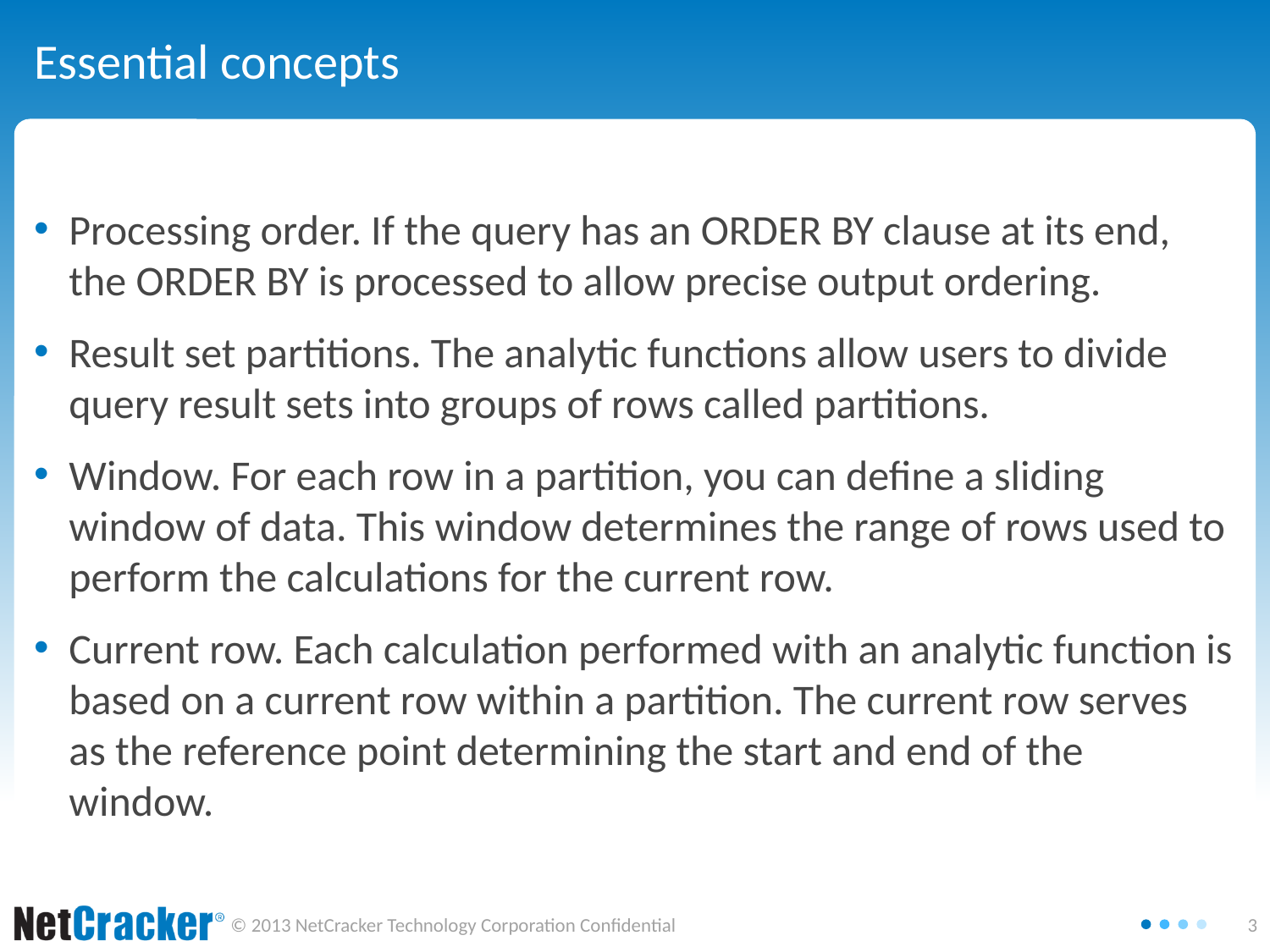

# Essential concepts

Processing order. If the query has an ORDER BY clause at its end, the ORDER BY is processed to allow precise output ordering.
Result set partitions. The analytic functions allow users to divide query result sets into groups of rows called partitions.
Window. For each row in a partition, you can define a sliding window of data. This window determines the range of rows used to perform the calculations for the current row.
Current row. Each calculation performed with an analytic function is based on a current row within a partition. The current row serves as the reference point determining the start and end of the window.